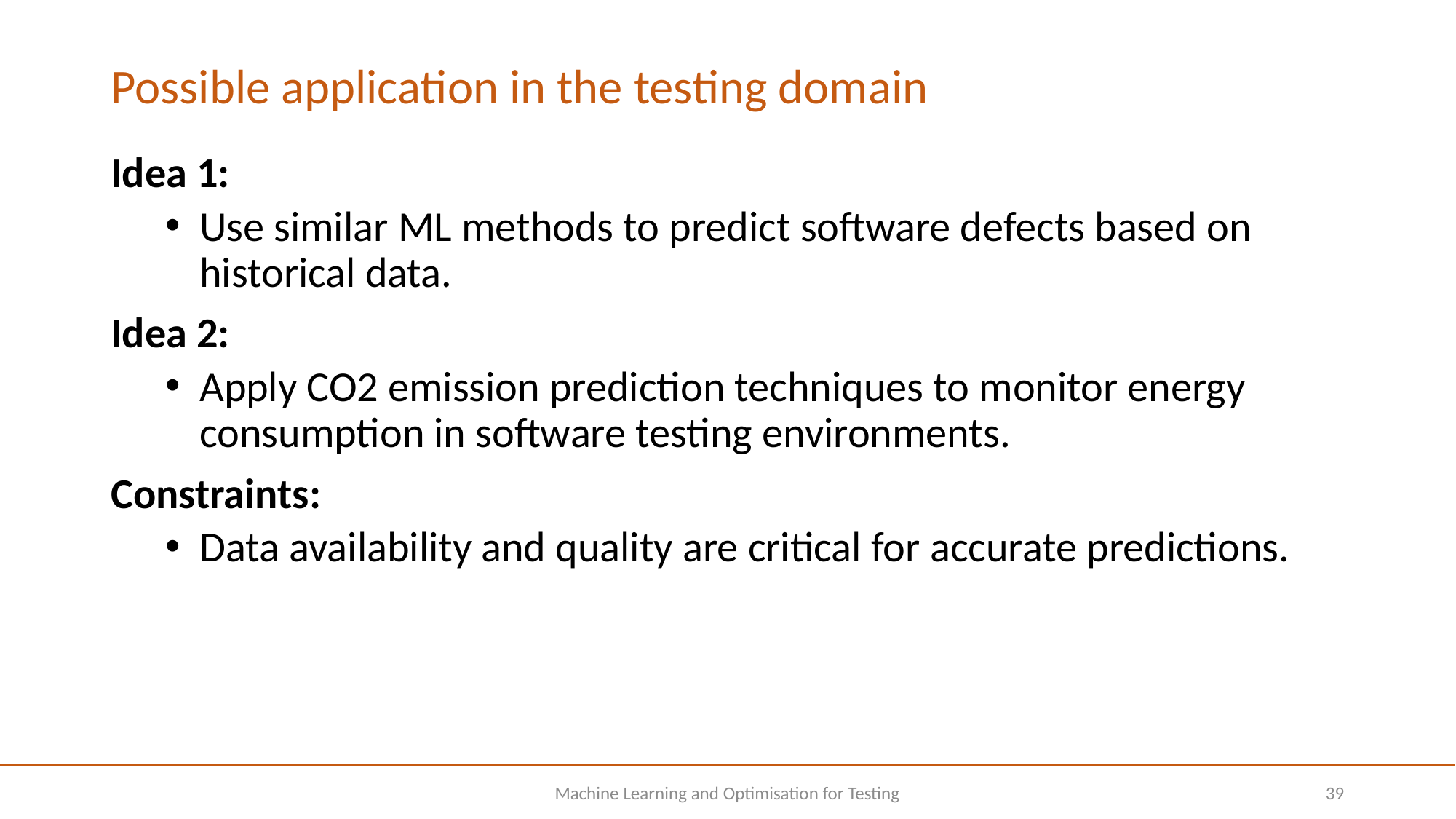

# Possible application in the testing domain
Idea 1:
Use similar ML methods to predict software defects based on historical data.
Idea 2:
Apply CO2 emission prediction techniques to monitor energy consumption in software testing environments.
Constraints:
Data availability and quality are critical for accurate predictions.

Machine Learning and Optimisation for Testing
39